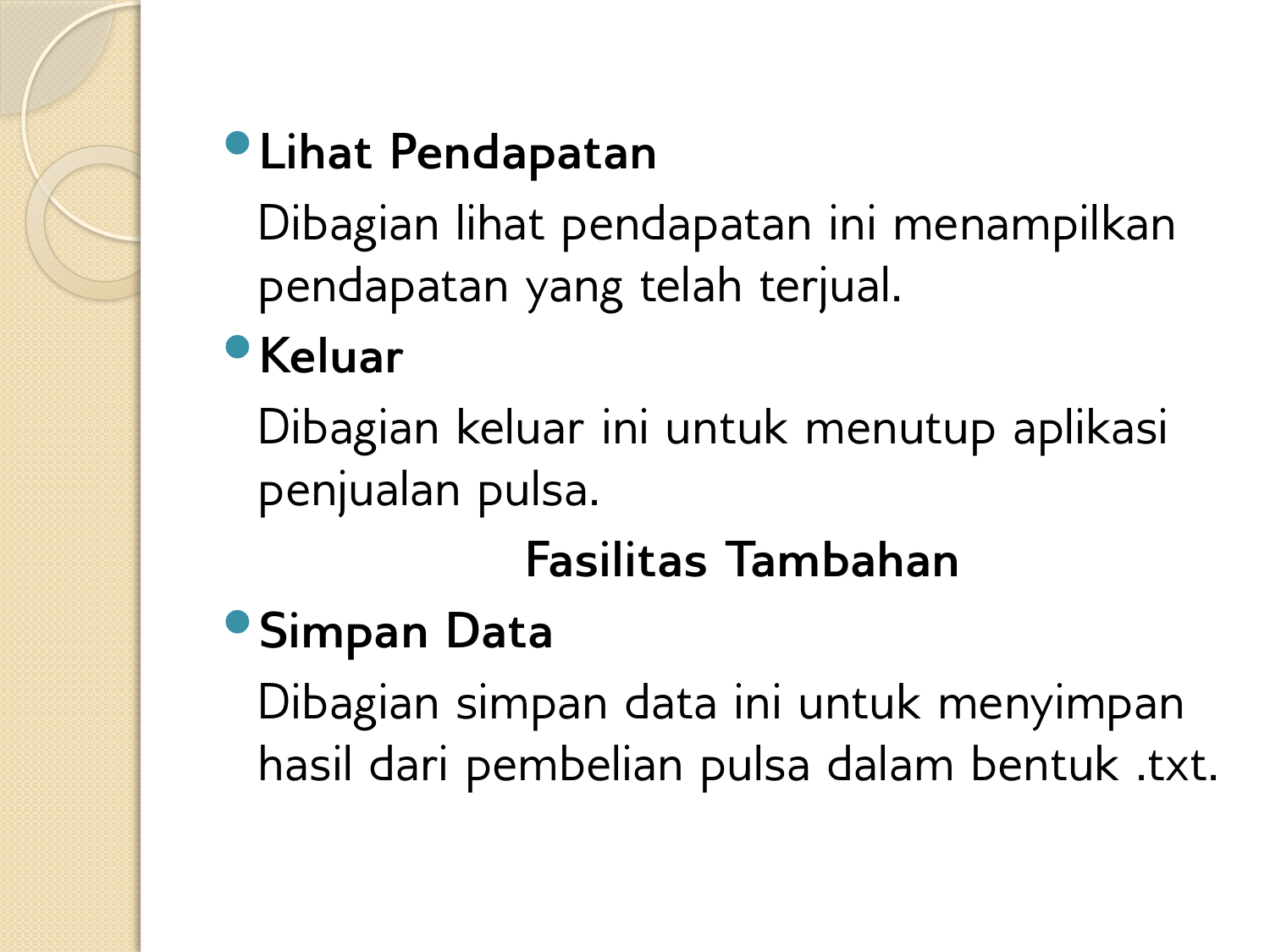

Lihat Pendapatan
	Dibagian lihat pendapatan ini menampilkan pendapatan yang telah terjual.
Keluar
	Dibagian keluar ini untuk menutup aplikasi penjualan pulsa.
	Fasilitas Tambahan
Simpan Data
	Dibagian simpan data ini untuk menyimpan hasil dari pembelian pulsa dalam bentuk .txt.